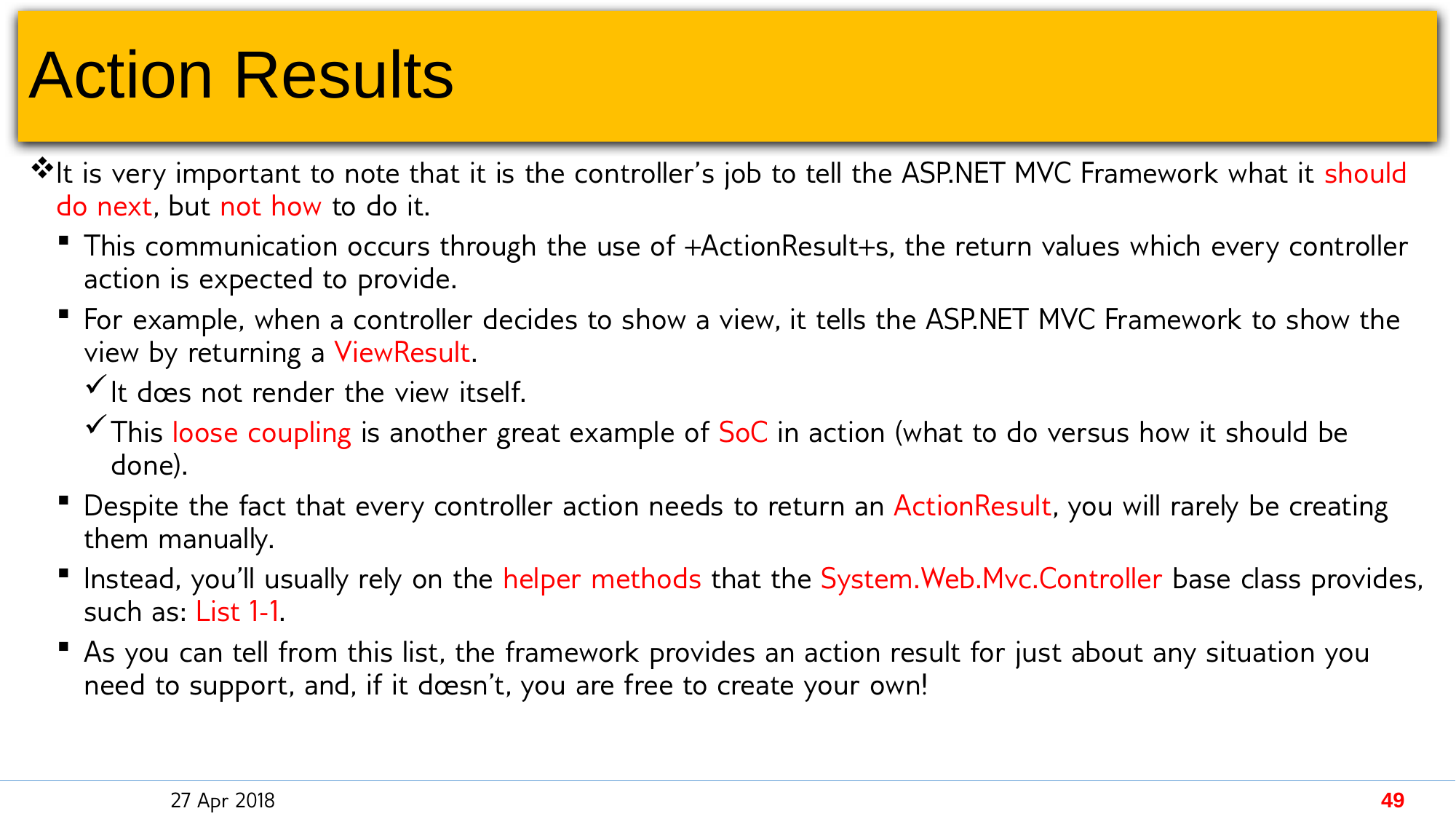

# Action Results
It is very important to note that it is the controller’s job to tell the ASP.NET MVC Framework what it should do next, but not how to do it.
This communication occurs through the use of +ActionResult+s, the return values which every controller action is expected to provide.
For example, when a controller decides to show a view, it tells the ASP.NET MVC Framework to show the view by returning a ViewResult.
It does not render the view itself.
This loose coupling is another great example of SoC in action (what to do versus how it should be done).
Despite the fact that every controller action needs to return an ActionResult, you will rarely be creating them manually.
Instead, you’ll usually rely on the helper methods that the System.Web.Mvc.Controller base class provides, such as: List 1-1.
As you can tell from this list, the framework provides an action result for just about any situation you need to support, and, if it doesn’t, you are free to create your own!
27 Apr 2018
49